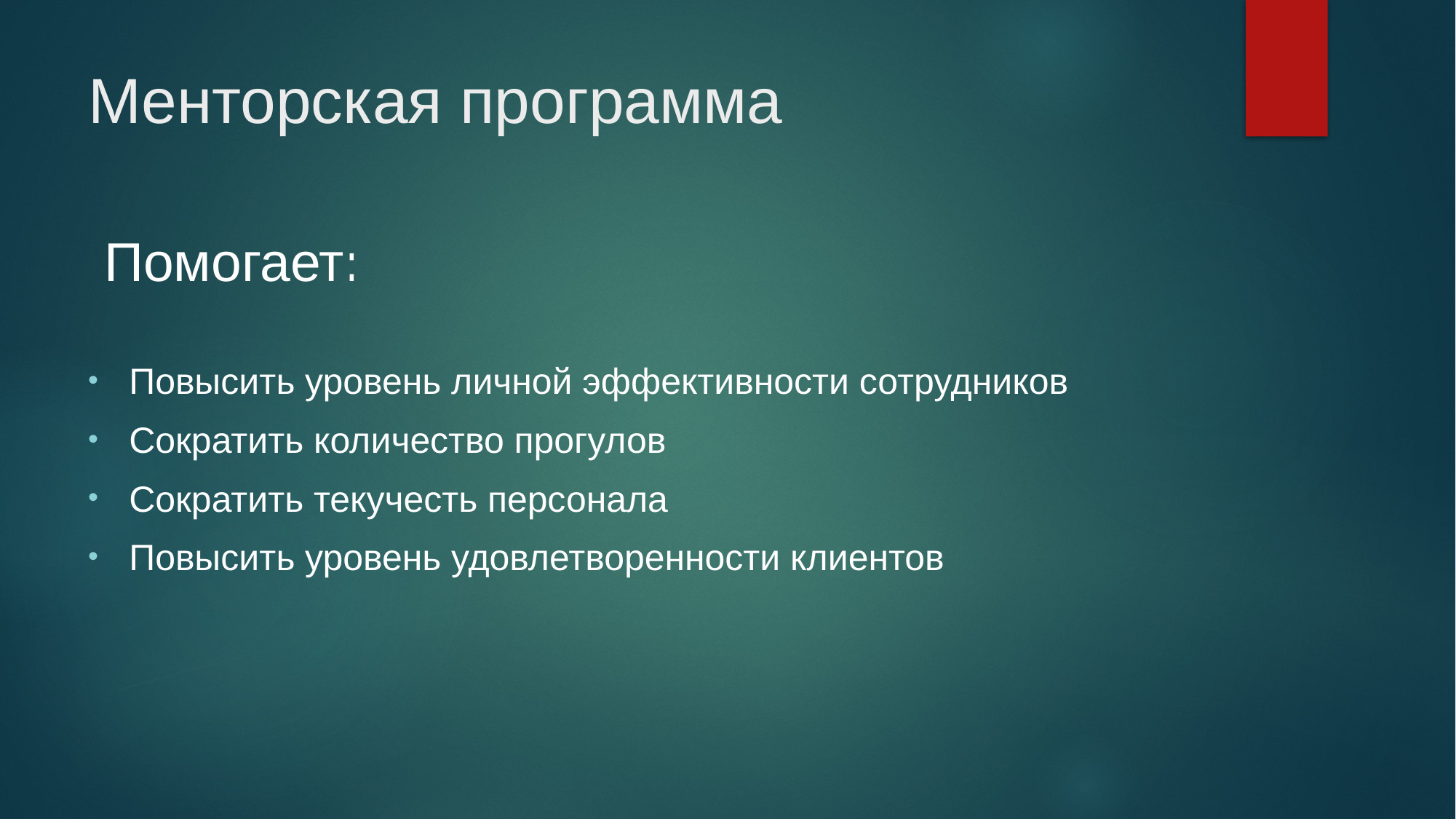

# Менторская программа
Помогает:
Повысить уровень личной эффективности сотрудников
Сократить количество прогулов
Сократить текучесть персонала
Повысить уровень удовлетворенности клиентов